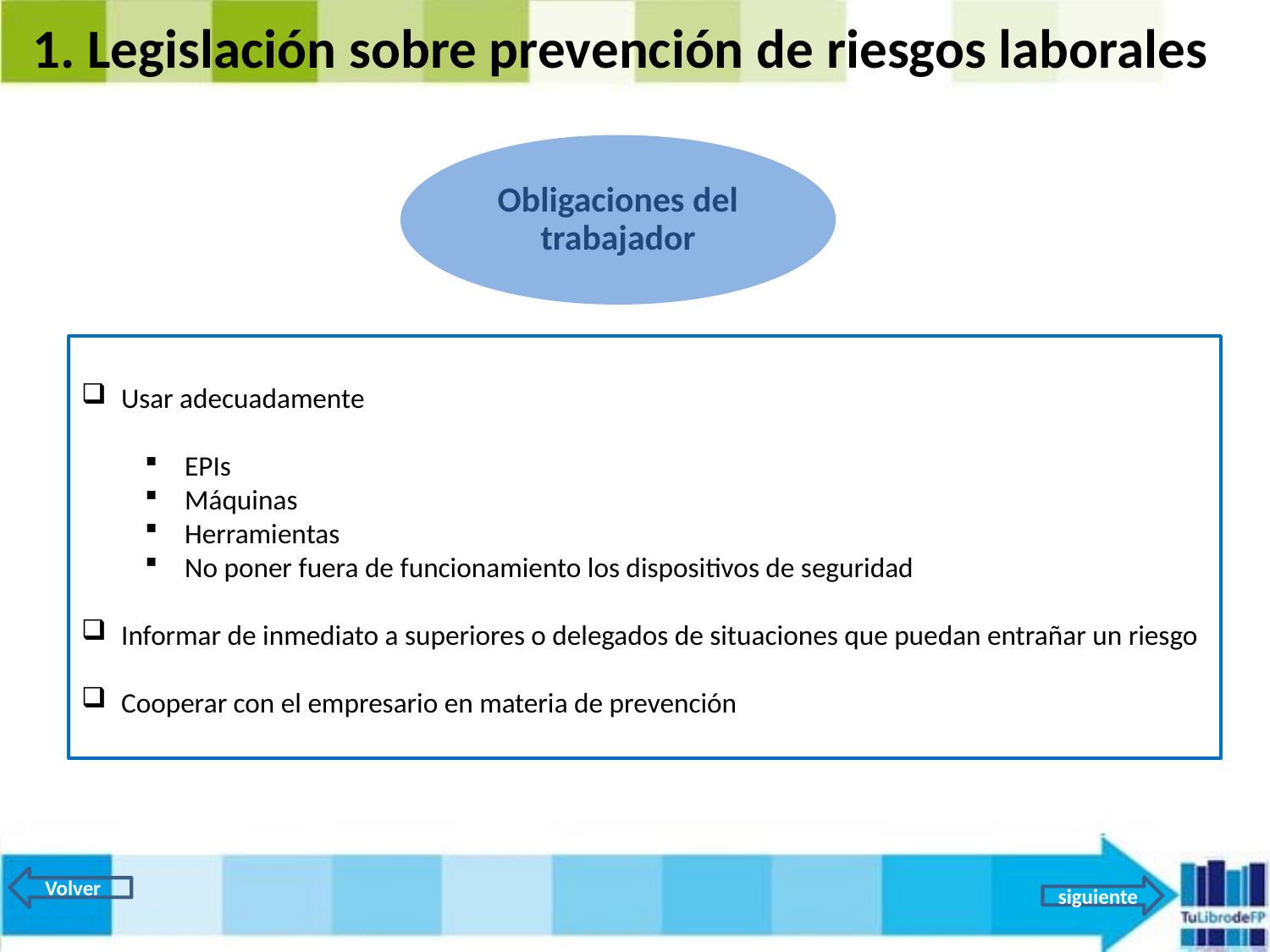

1. Legislación sobre prevención de riesgos laborales
Obligaciones del trabajador

Usar adecuadamente

EPIs
Máquinas
Herramientas
No poner fuera de funcionamiento los dispositivos de seguridad

Informar de inmediato a superiores o delegados de situaciones que puedan entrañar un riesgo

Cooperar con el empresario en materia de prevención

Volver
siguiente